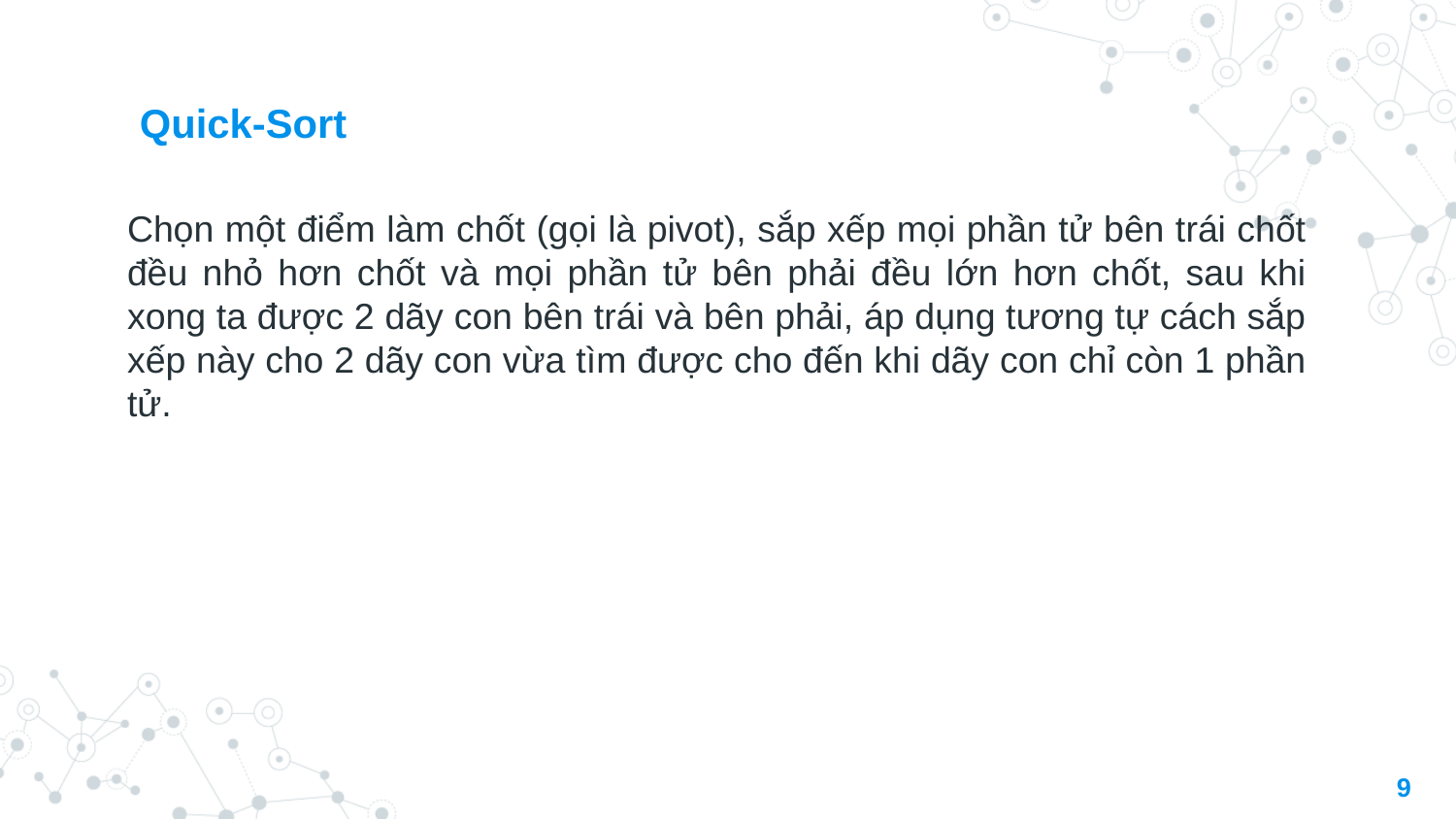

# Quick-Sort
Chọn một điểm làm chốt (gọi là pivot), sắp xếp mọi phần tử bên trái chốt đều nhỏ hơn chốt và mọi phần tử bên phải đều lớn hơn chốt, sau khi xong ta được 2 dãy con bên trái và bên phải, áp dụng tương tự cách sắp xếp này cho 2 dãy con vừa tìm được cho đến khi dãy con chỉ còn 1 phần tử.
9